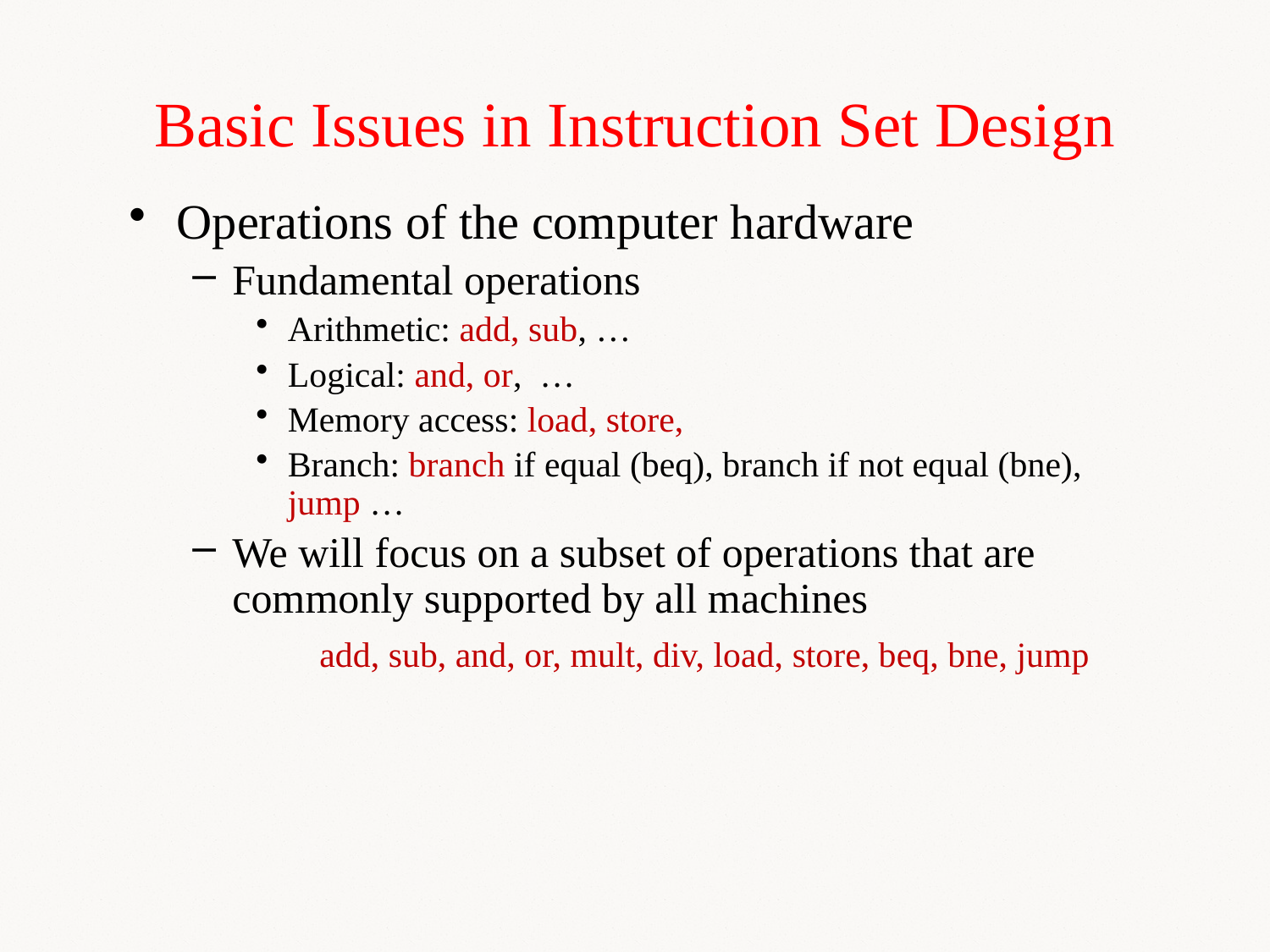

# Basic Issues in Instruction Set Design
Operations of the computer hardware
Fundamental operations
Arithmetic: add, sub, …
Logical: and, or,  …
Memory access: load, store,
Branch: branch if equal (beq), branch if not equal (bne), jump …
We will focus on a subset of operations that are commonly supported by all machines
	add, sub, and, or, mult, div, load, store, beq, bne, jump